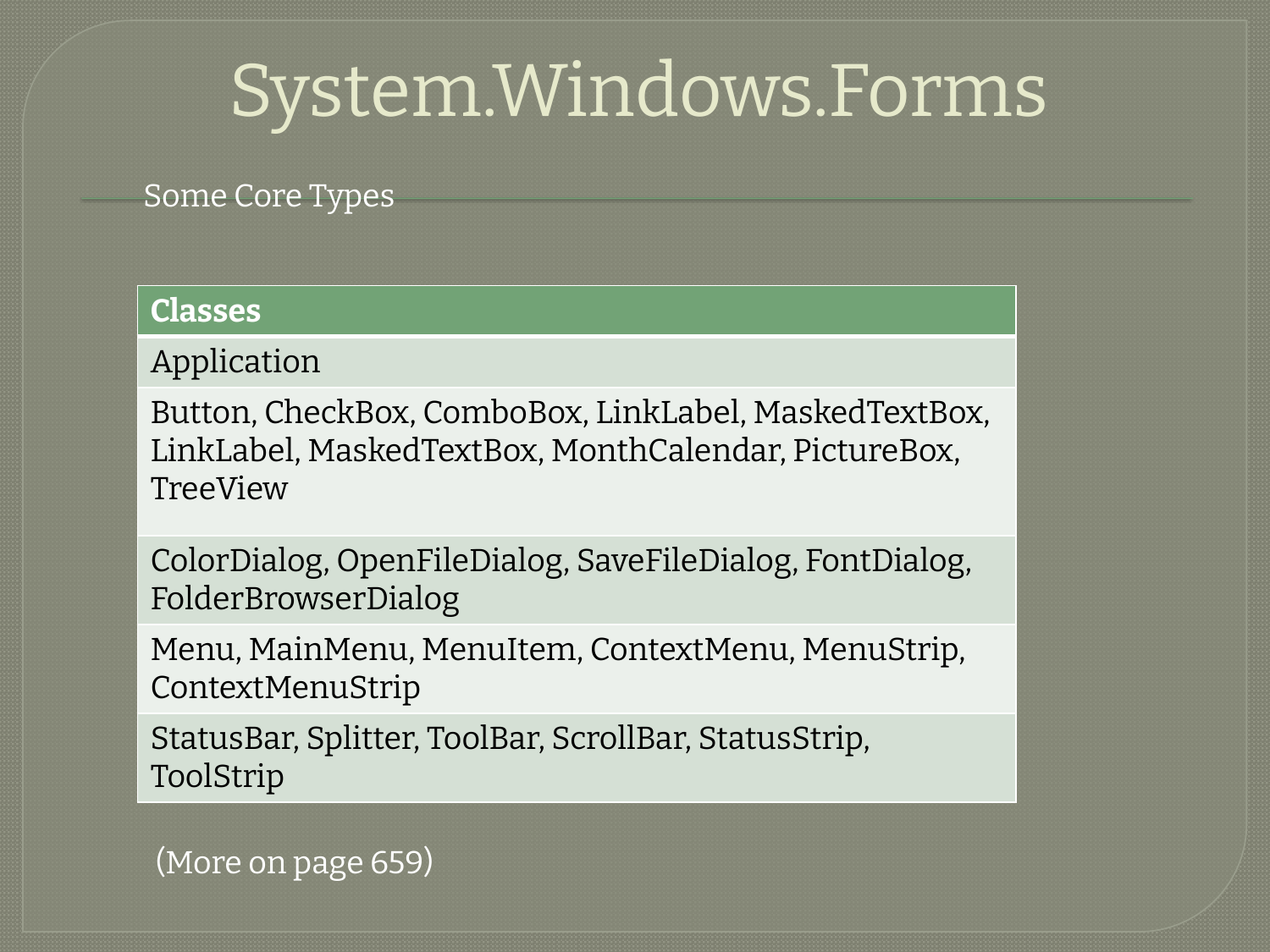

# System.Windows.Forms
Some Core Types
| Classes |
| --- |
| Application |
| Button, CheckBox, ComboBox, LinkLabel, MaskedTextBox, LinkLabel, MaskedTextBox, MonthCalendar, PictureBox, TreeView |
| ColorDialog, OpenFileDialog, SaveFileDialog, FontDialog, FolderBrowserDialog |
| Menu, MainMenu, MenuItem, ContextMenu, MenuStrip, ContextMenuStrip |
| StatusBar, Splitter, ToolBar, ScrollBar, StatusStrip, ToolStrip |
(More on page 659)